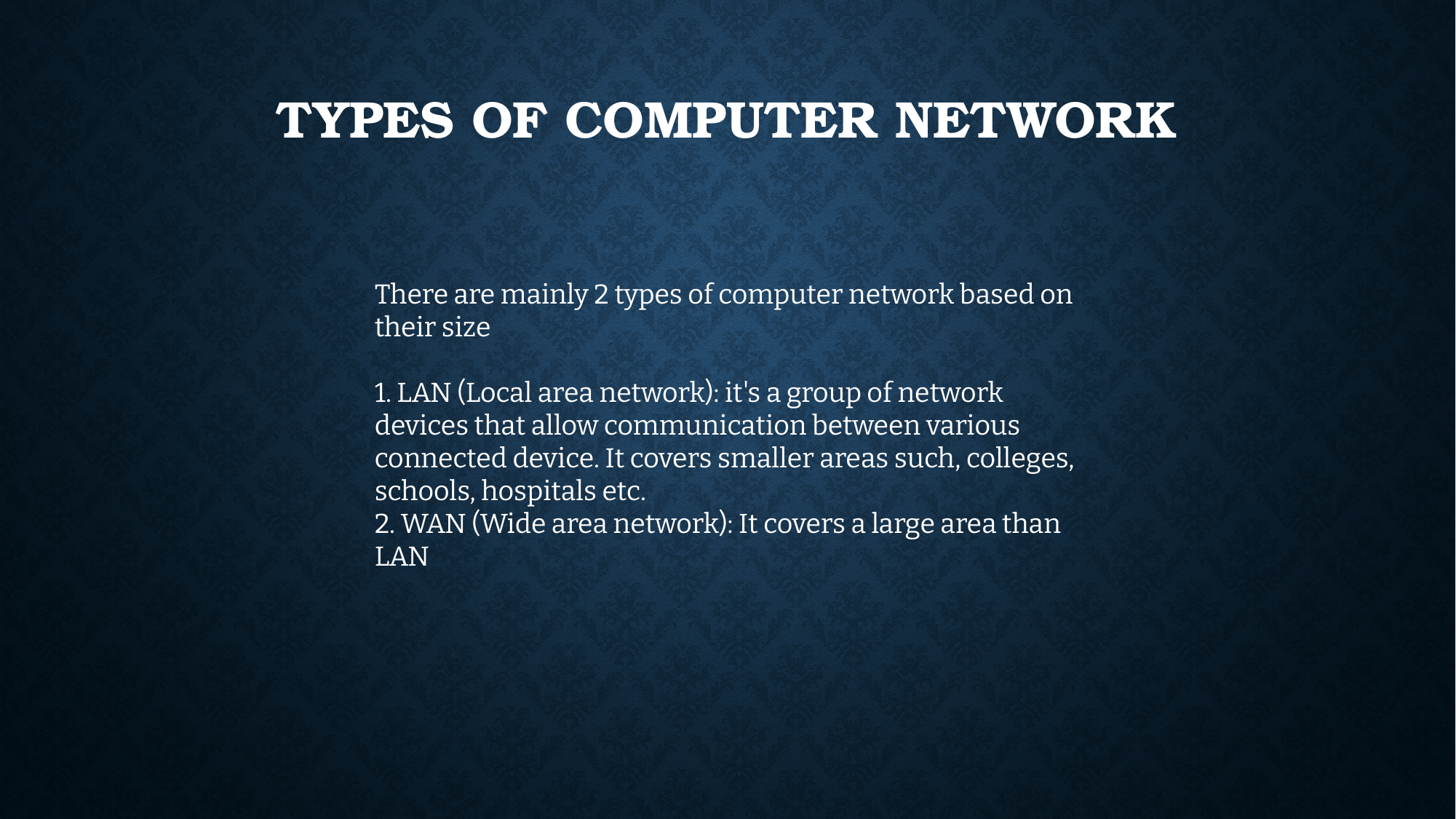

# TYPES OF COMPUTER NETWORK
There are mainly 2 types of computer network based on their size
1. LAN (Local area network): it's a group of network devices that allow communication between various connected device. It covers smaller areas such, colleges, schools, hospitals etc.
2. WAN (Wide area network): It covers a large area than LAN